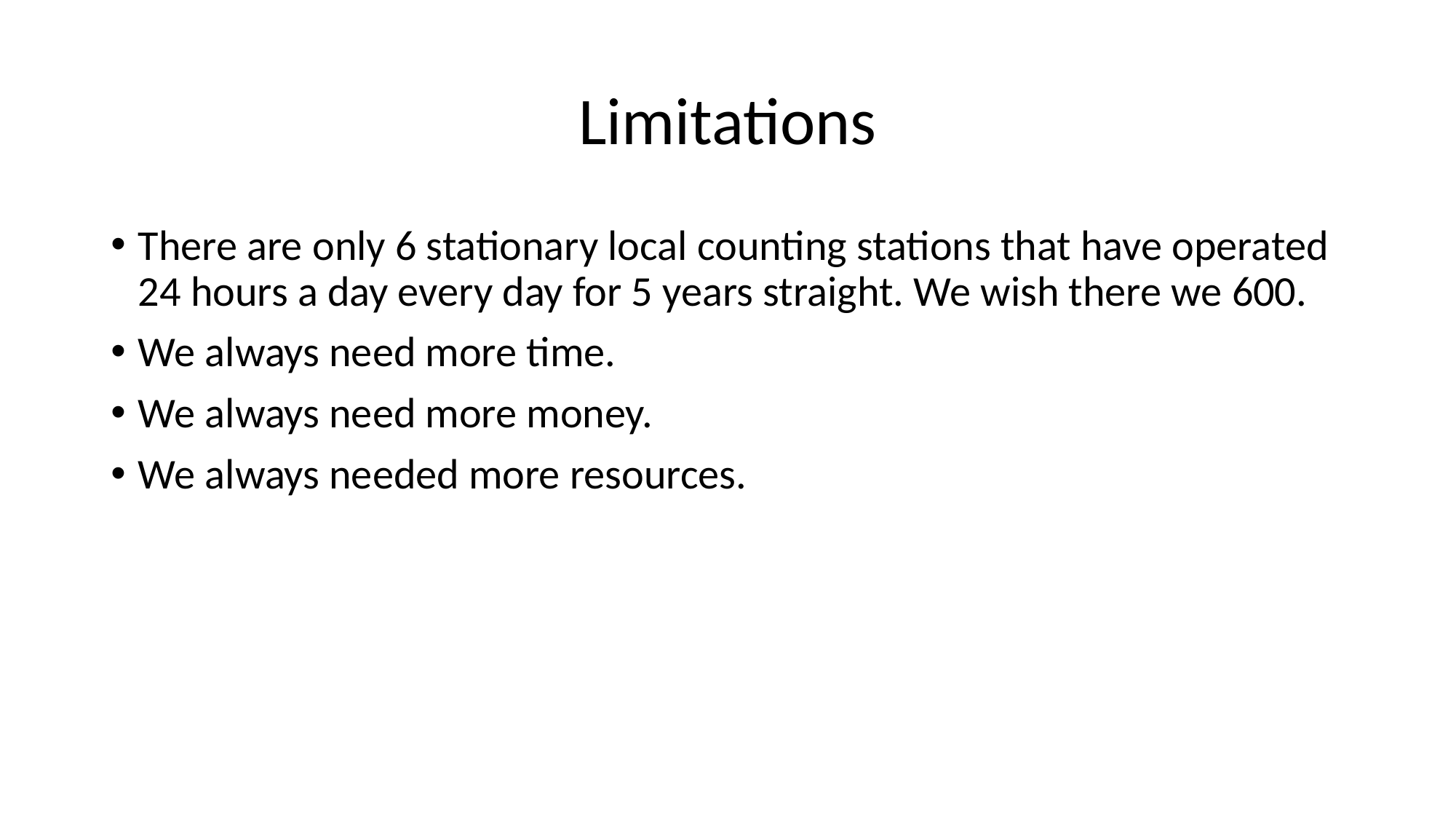

# Limitations
There are only 6 stationary local counting stations that have operated 24 hours a day every day for 5 years straight. We wish there we 600.
We always need more time.
We always need more money.
We always needed more resources.